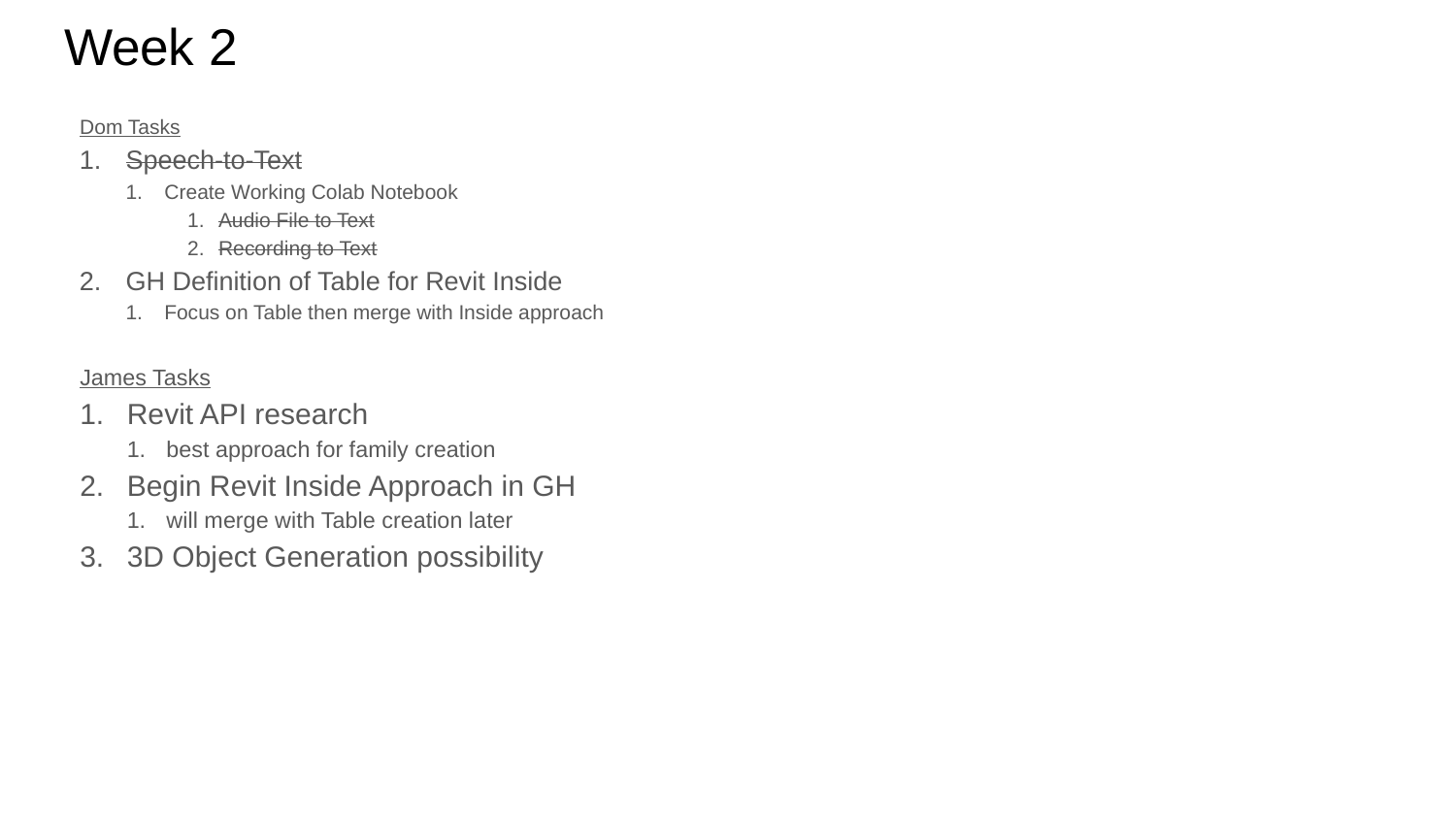

# Week 2
Dom Tasks
Speech-to-Text
Create Working Colab Notebook
Audio File to Text
Recording to Text
GH Definition of Table for Revit Inside
Focus on Table then merge with Inside approach
James Tasks
Revit API research
best approach for family creation
Begin Revit Inside Approach in GH
will merge with Table creation later
3D Object Generation possibility